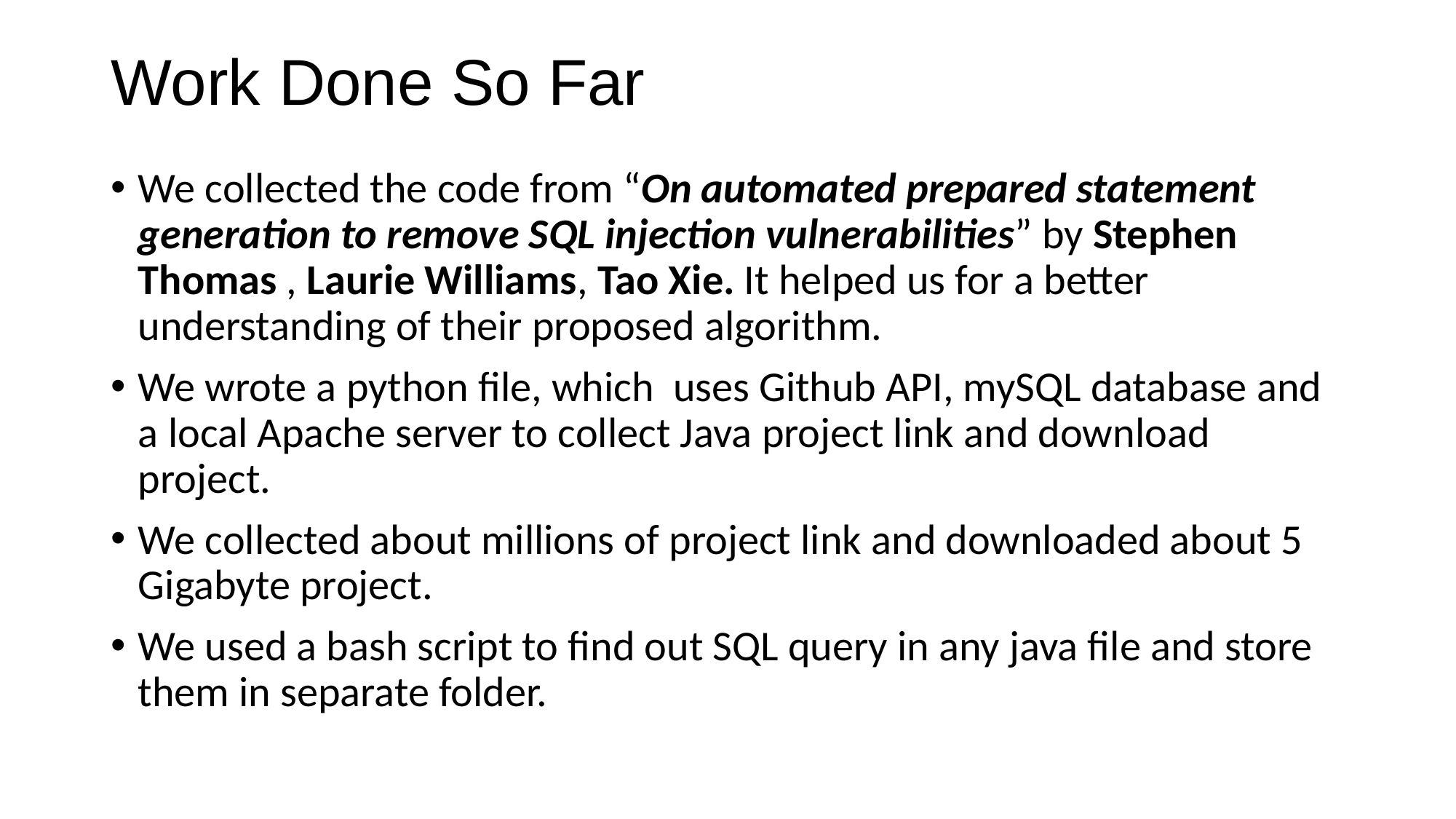

# Work Done So Far
We collected the code from “On automated prepared statement generation to remove SQL injection vulnerabilities” by Stephen Thomas , Laurie Williams, Tao Xie. It helped us for a better understanding of their proposed algorithm.
We wrote a python file, which  uses Github API, mySQL database and a local Apache server to collect Java project link and download project.
We collected about millions of project link and downloaded about 5 Gigabyte project.
We used a bash script to find out SQL query in any java file and store them in separate folder.